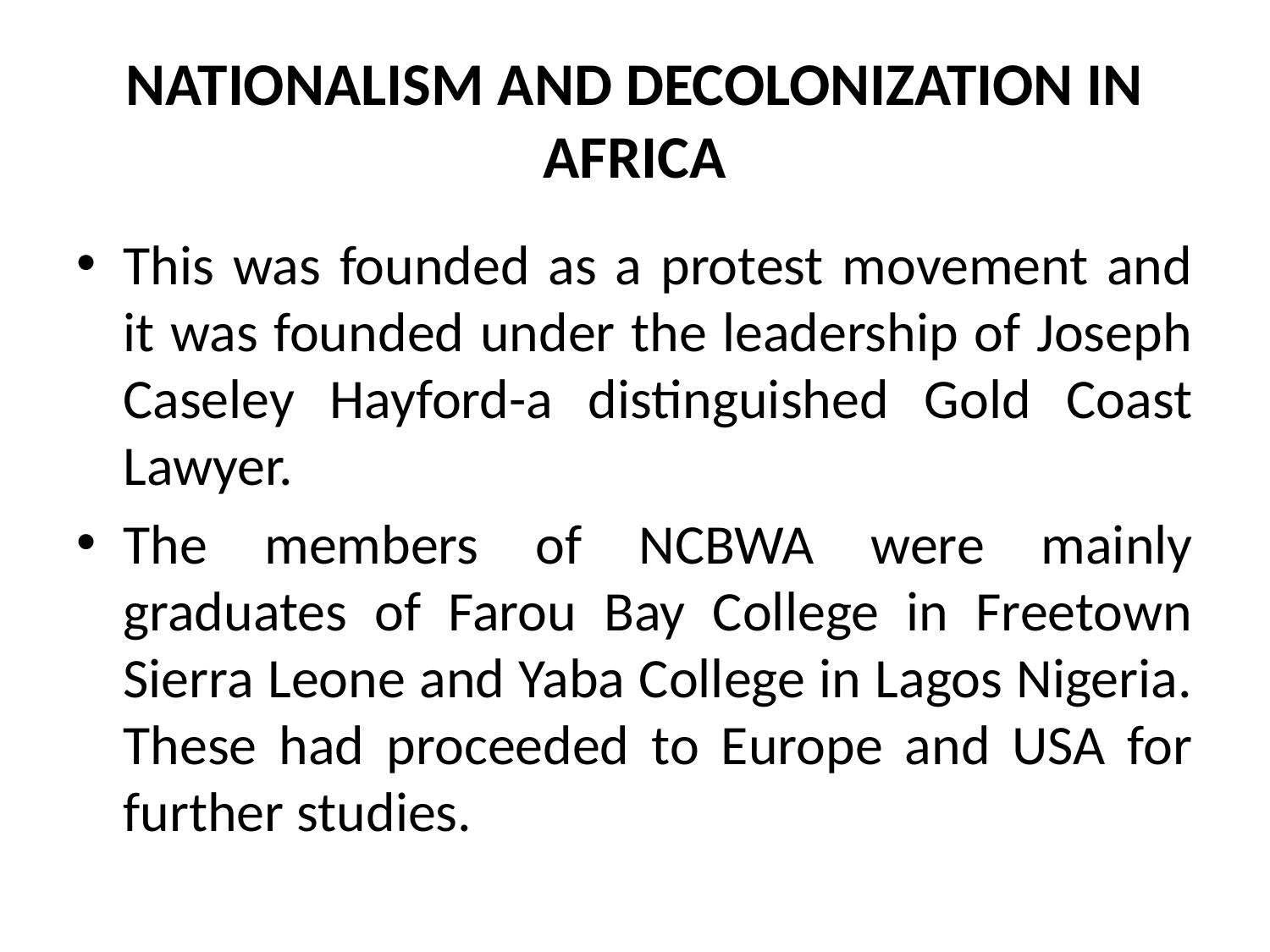

# NATIONALISM AND DECOLONIZATION IN AFRICA
This was founded as a protest movement and it was founded under the leadership of Joseph Caseley Hayford-a distinguished Gold Coast Lawyer.
The members of NCBWA were mainly graduates of Farou Bay College in Freetown Sierra Leone and Yaba College in Lagos Nigeria. These had proceeded to Europe and USA for further studies.